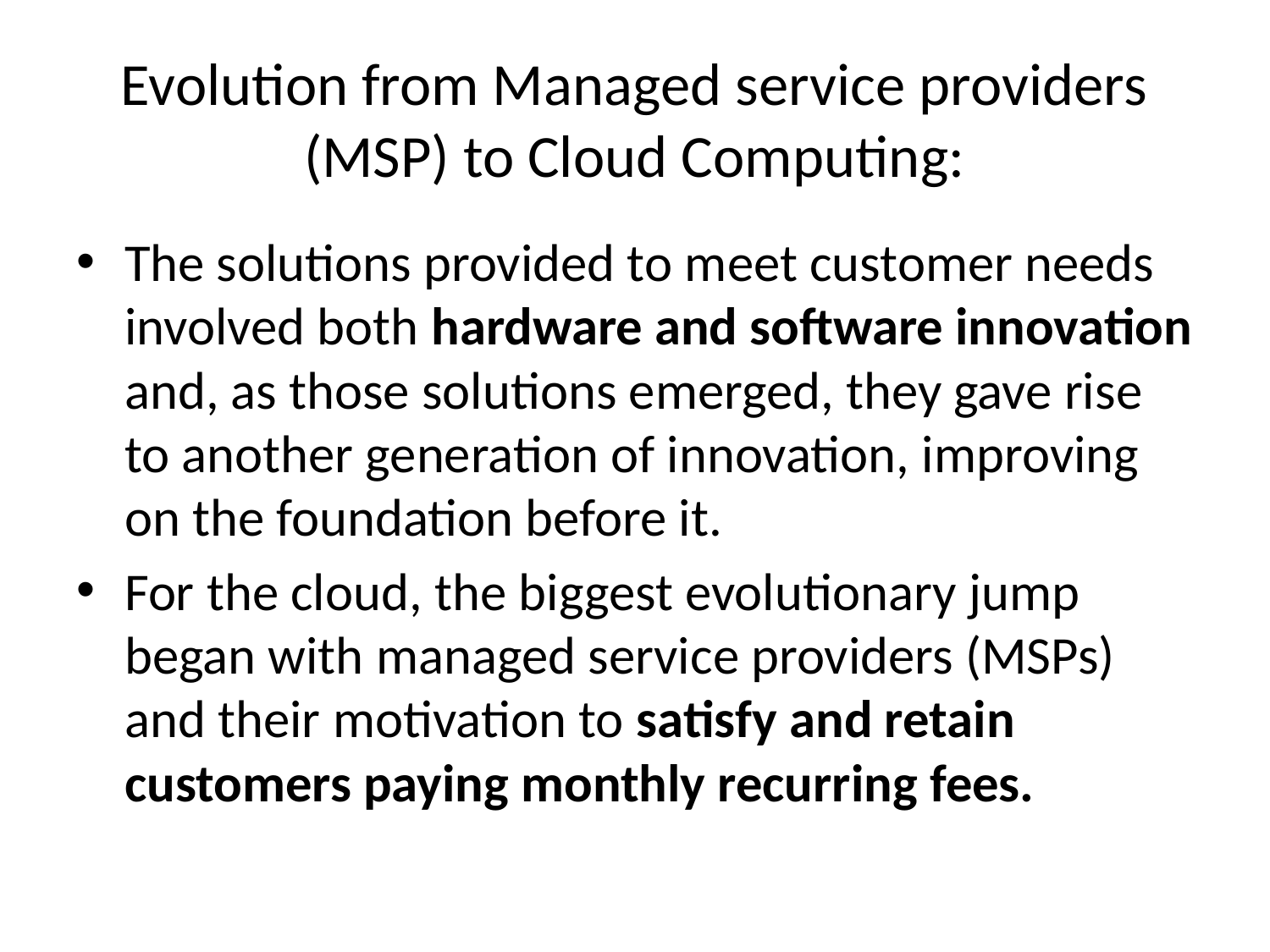

# Evolution from Managed service providers (MSP) to Cloud Computing:
The solutions provided to meet customer needs involved both hardware and software innovation and, as those solutions emerged, they gave rise to another generation of innovation, improving on the foundation before it.
For the cloud, the biggest evolutionary jump began with managed service providers (MSPs) and their motivation to satisfy and retain customers paying monthly recurring fees.